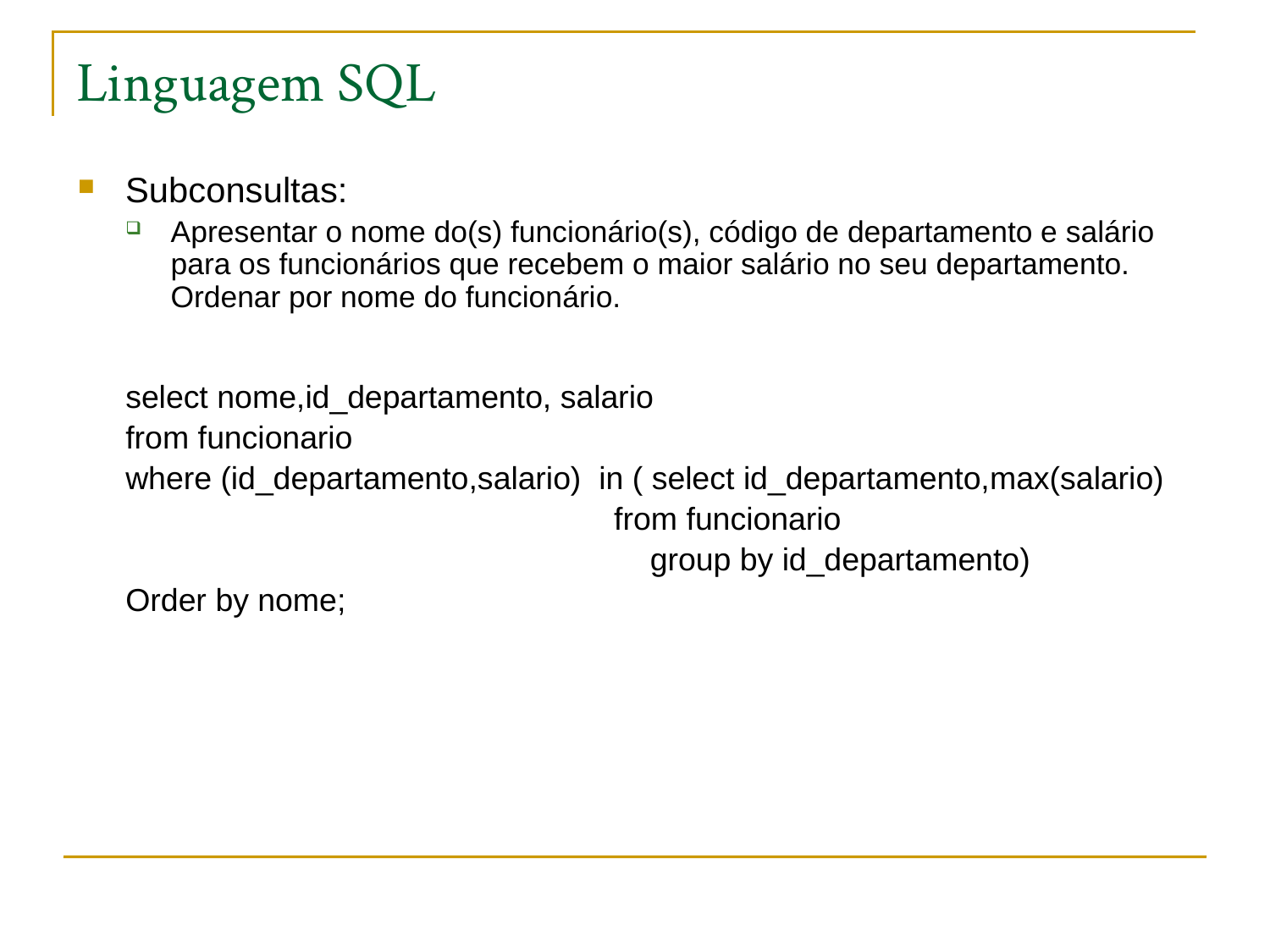

# Linguagem SQL
Subconsultas:
Apresentar o nome do(s) funcionário(s), código de departamento e salário para os funcionários que recebem o maior salário no seu departamento. Ordenar por nome do funcionário.

select nome,id_departamento, salario
from funcionario
where (id_departamento,salario)  in ( select id_departamento,max(salario)
                            		       from funcionario
                                                           group by id_departamento)
Order by nome;